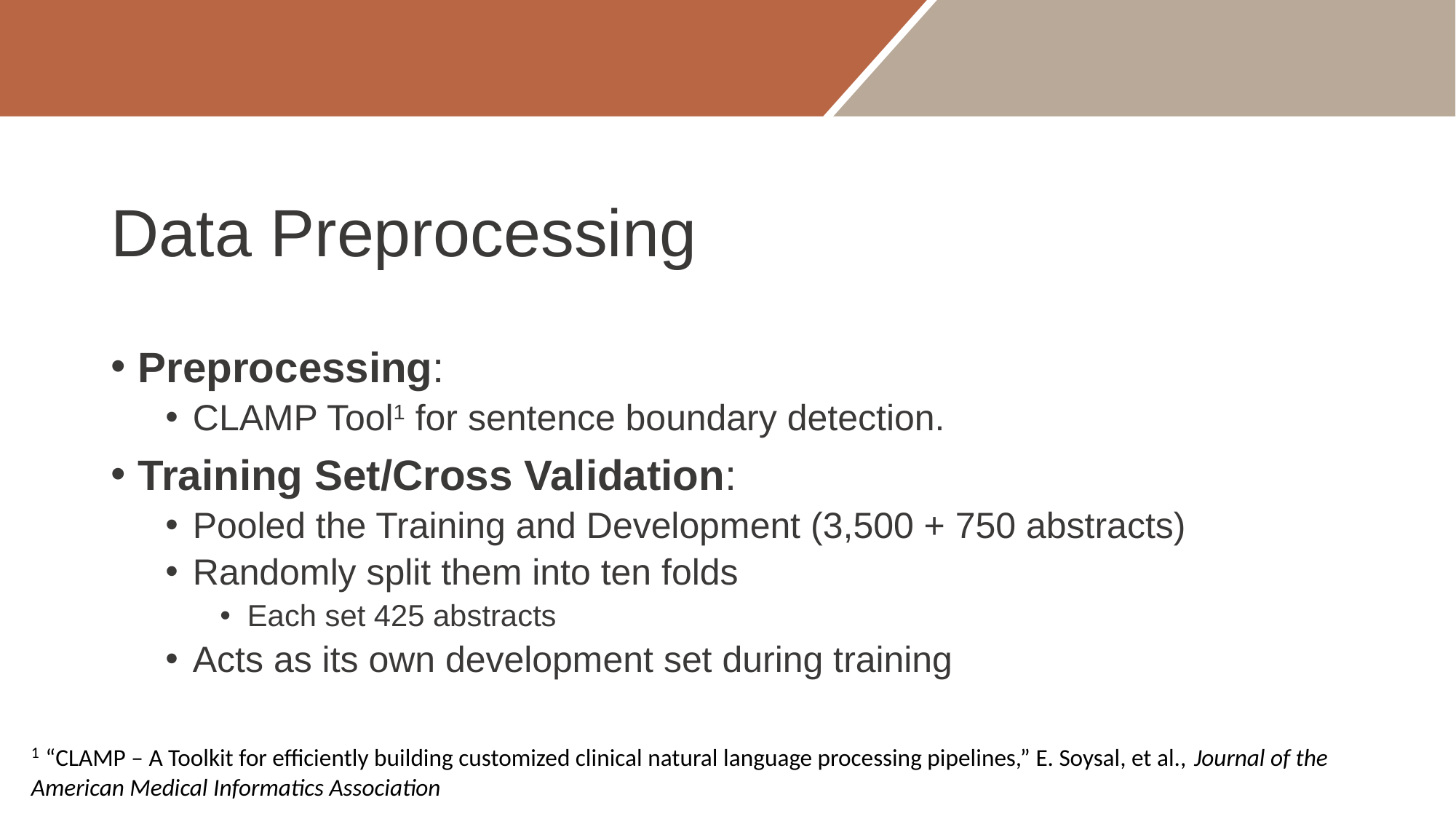

# Data Preprocessing
Preprocessing:
CLAMP Tool1 for sentence boundary detection.
Training Set/Cross Validation:
Pooled the Training and Development (3,500 + 750 abstracts)
Randomly split them into ten folds
Each set 425 abstracts
Acts as its own development set during training
1 “CLAMP – A Toolkit for efficiently building customized clinical natural language processing pipelines,” E. Soysal, et al., Journal of the American Medical Informatics Association